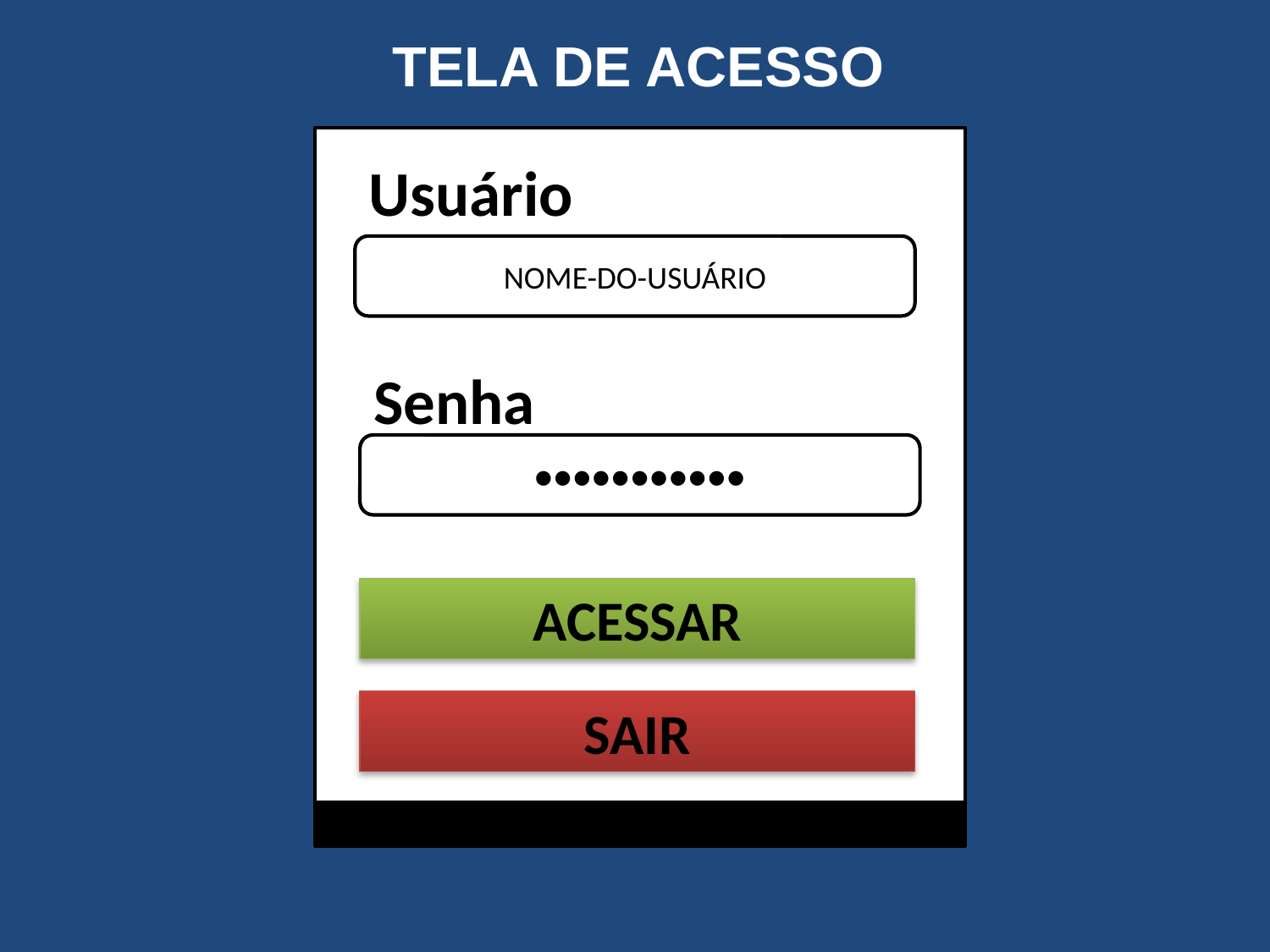

TELA DE ACESSO

Usuário
NOME-DO-USUÁRIO
Senha
●●●●●●●●●●●
ACESSAR
SAIR